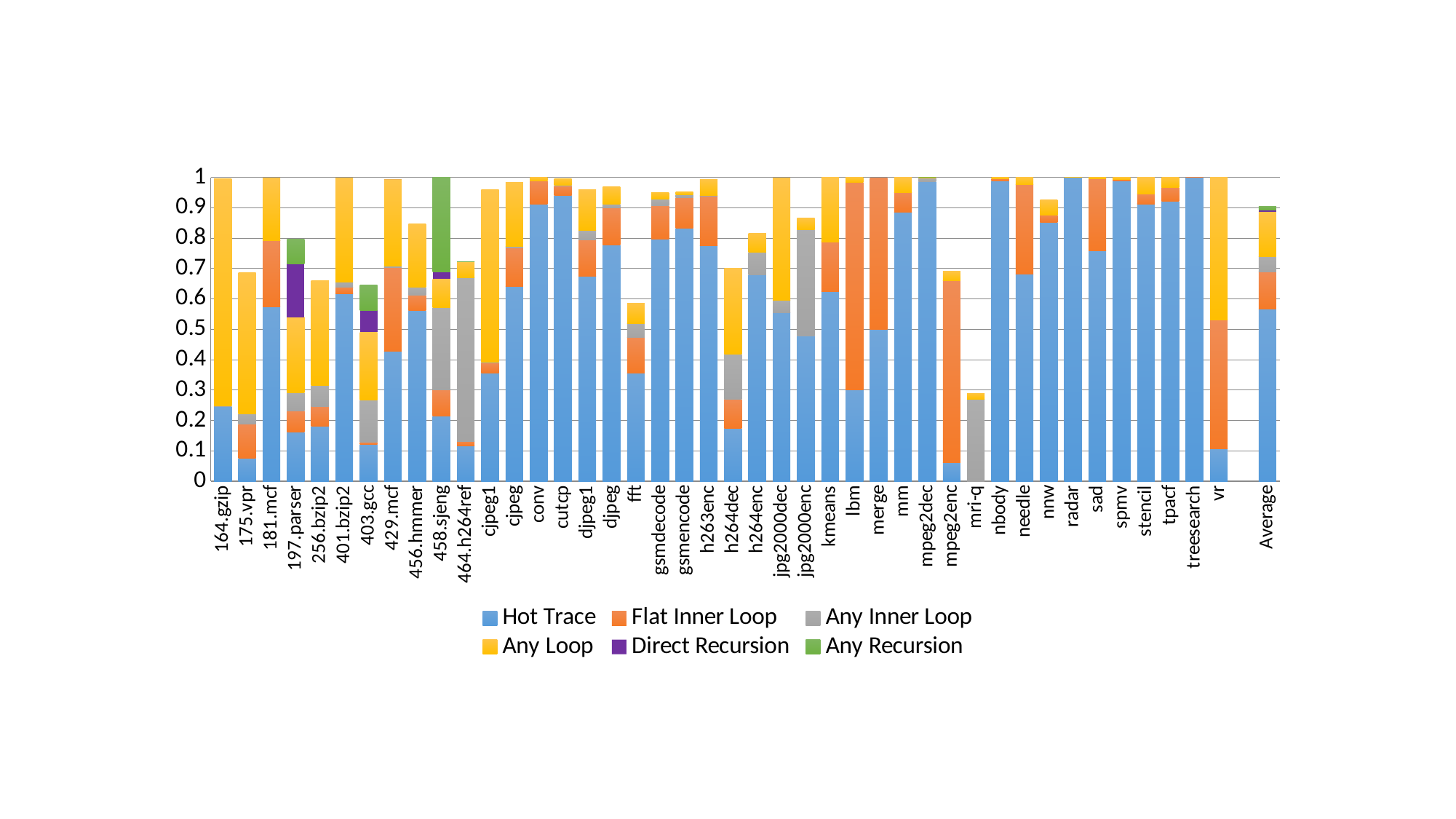

### Chart

| Category | Hot Trace | Flat Inner Loop | Any Inner Loop | Any Loop | Direct Recursion | Any Recursion |
|---|---|---|---|---|---|---|
| 164.gzip | 0.24542440268047733 | 0.0 | 0.0033107243199935973 | 0.7475594030976324 | 0.0 | 0.0 |
| 175.vpr | 0.07476175145733693 | 0.11261046937316364 | 0.03462324451477227 | 0.4633512235951572 | 0.0 | 0.0 |
| 181.mcf | 0.5730690829937252 | 0.21783972458983994 | 0.0018704495917491514 | 0.20429440993276038 | 0.0 | 0.0 |
| 197.parser | 0.16278565788973937 | 0.06918126340514687 | 0.05964357001240624 | 0.2482989245202311 | 0.17564186112035643 | 0.08158083433597142 |
| 256.bzip2 | 0.18002330476498882 | 0.06686366540263063 | 0.06927261701523287 | 0.3433263513902041 | 0.0 | 0.0 |
| 401.bzip2 | 0.6180812040651597 | 0.01985539477071149 | 0.0179085442881333 | 0.342668734913311 | 0.0 | 0.0 |
| 403.gcc | 0.12093722109684132 | 0.006817036793561451 | 0.13899279285895524 | 0.22389900085003234 | 0.07211999535693936 | 0.0828196630627489 |
| 429.mcf | 0.42700100422286336 | 0.27549704605018627 | 0.004728545451092554 | 0.28538226700613695 | 7.884738815436039e-07 | 0.0 |
| 456.hmmer | 0.5617381630821227 | 0.04933647751718636 | 0.02655706311972711 | 0.20828874746441914 | 0.0 | 0.0 |
| 458.sjeng | 0.21483608869924592 | 0.08501961278002182 | 0.2716399803517189 | 0.09423218601949283 | 0.022577588756964827 | 0.3114455069705899 |
| 464.h264ref | 0.11715808297099854 | 0.012874075521101851 | 0.5393765257983024 | 0.052214096073076956 | 8.941407475892187e-07 | 1.5602455998201134e-07 |
| cjpeg1 | 0.3563970806864721 | 0.0320147205788388 | 0.0033442700281722244 | 0.5667622487170195 | 0.0 | 0.0 |
| cjpeg | 0.6412431496823069 | 0.12564990048231559 | 0.004847743687568882 | 0.21268334979591902 | 0.0 | 0.0 |
| conv | 0.9120627444381372 | 0.07609241065856143 | 0.0 | 0.011717254803518165 | 0.0 | 0.0 |
| cutcp | 0.9400798698237977 | 0.03042340191036003 | 0.002210326757517364 | 0.02332150333411892 | 0.0 | 0.0 |
| djpeg1 | 0.6735746810176524 | 0.11938317599127295 | 0.03174307925570886 | 0.13528961063156678 | 0.0 | 0.0 |
| djpeg | 0.7782824309771307 | 0.12152313490035067 | 0.012335099098733133 | 0.05722058995469318 | 0.0 | 0.0 |
| fft | 0.3555924273746056 | 0.11791426395386792 | 0.04624088782504624 | 0.06641460849381642 | 0.0 | 0.0 |
| gsmdecode | 0.796605899454161 | 0.10998514167488846 | 0.02158873104300089 | 0.0225783849094665 | 0.0 | 0.0 |
| gsmencode | 0.8324972263965746 | 0.10143456794368376 | 0.00824040670626379 | 0.010331015208746094 | 0.0 | 0.0 |
| h263enc | 0.7751849651575666 | 0.16294164886577295 | 0.0009382410604987165 | 0.05493433126177045 | 0.0 | 0.0 |
| h264dec | 0.17456413053888836 | 0.09497048698497995 | 0.14863046838759306 | 0.28187220257453127 | 0.0 | 0.0 |
| h264enc | 0.6797079177019114 | 0.0 | 0.07326345603456433 | 0.06379054784959723 | 0.0 | 0.0 |
| jpg2000dec | 0.554169475241996 | 0.0 | 0.040891404602448965 | 0.40262555815875545 | 0.0 | 0.0 |
| jpg2000enc | 0.47819764266220904 | 0.0 | 0.34852347273805656 | 0.03973012111507595 | 0.0 | 0.0 |
| kmeans | 0.6229969748704586 | 0.16515410189594754 | 0.0 | 0.21183020337257016 | 0.0 | 0.0 |
| lbm | 0.30145784193924235 | 0.682508738526244 | 0.0 | 0.014936485833641195 | 0.0 | 0.0 |
| merge | 0.4987070792708775 | 0.49919457397202205 | 0.0 | 0.0 | 0.0 | 0.0 |
| mm | 0.8861157982868552 | 0.06322921362787402 | 0.0 | 0.05028659753976943 | 0.0 | 0.0 |
| mpeg2dec | 0.9860171089323807 | 0.0 | 0.012302768037103567 | 0.0013770657674832007 | 0.0 | 6.650175537311758e-06 |
| mpeg2enc | 0.06117731118842102 | 0.598500683352354 | 0.0 | 0.0311353843197532 | 0.0 | 0.0 |
| mri-q | 0.0 | 0.0 | 0.26981129638479523 | 0.018516461516603595 | 0.0 | 0.0 |
| nbody | 0.9869949284506774 | 0.007771613609847854 | 0.0 | 0.005181075739898569 | 0.0 | 0.0 |
| needle | 0.6814729125144602 | 0.29374625430319584 | 0.0 | 0.024585708511616886 | 0.0 | 0.0 |
| nnw | 0.8517392791012853 | 0.024394288256526665 | 0.0 | 0.049786738962095296 | 0.0 | 0.0 |
| radar | 0.9993163820275021 | 0.00048818582414631264 | 0.0 | 0.0001907852646089038 | 0.0 | 0.0 |
| sad | 0.7586323359107024 | 0.23698094056534139 | 0.0 | 0.004141514006837395 | 0.0 | 0.0 |
| spmv | 0.9887743714304471 | 0.0040307227729271975 | 0.0 | 0.0071030000656469505 | 0.0 | 0.0 |
| stencil | 0.9126207728508829 | 0.031469681822444244 | 0.0 | 0.05588252590288583 | 0.0 | 0.0 |
| tpacf | 0.9217610590238077 | 0.045080925883578524 | 0.0 | 0.03302462077902279 | 0.0 | 0.0 |
| treesearch | 0.9999327582960745 | 6.103477740927025e-05 | 0.0 | 0.0 | 0.0 | 0.0 |
| vr | 0.10705102312246928 | 0.42254908721909695 | 0.0 | 0.4702915184772864 | 0.0 | 0.0 |
|  | None | None | None | None | None | None |
| Average | 0.5668748462450823 | 0.12103303967993802 | 0.05221037402307514 | 0.1462156275650183 | 0.0064366935202116605 | 0.011329828823081131 |